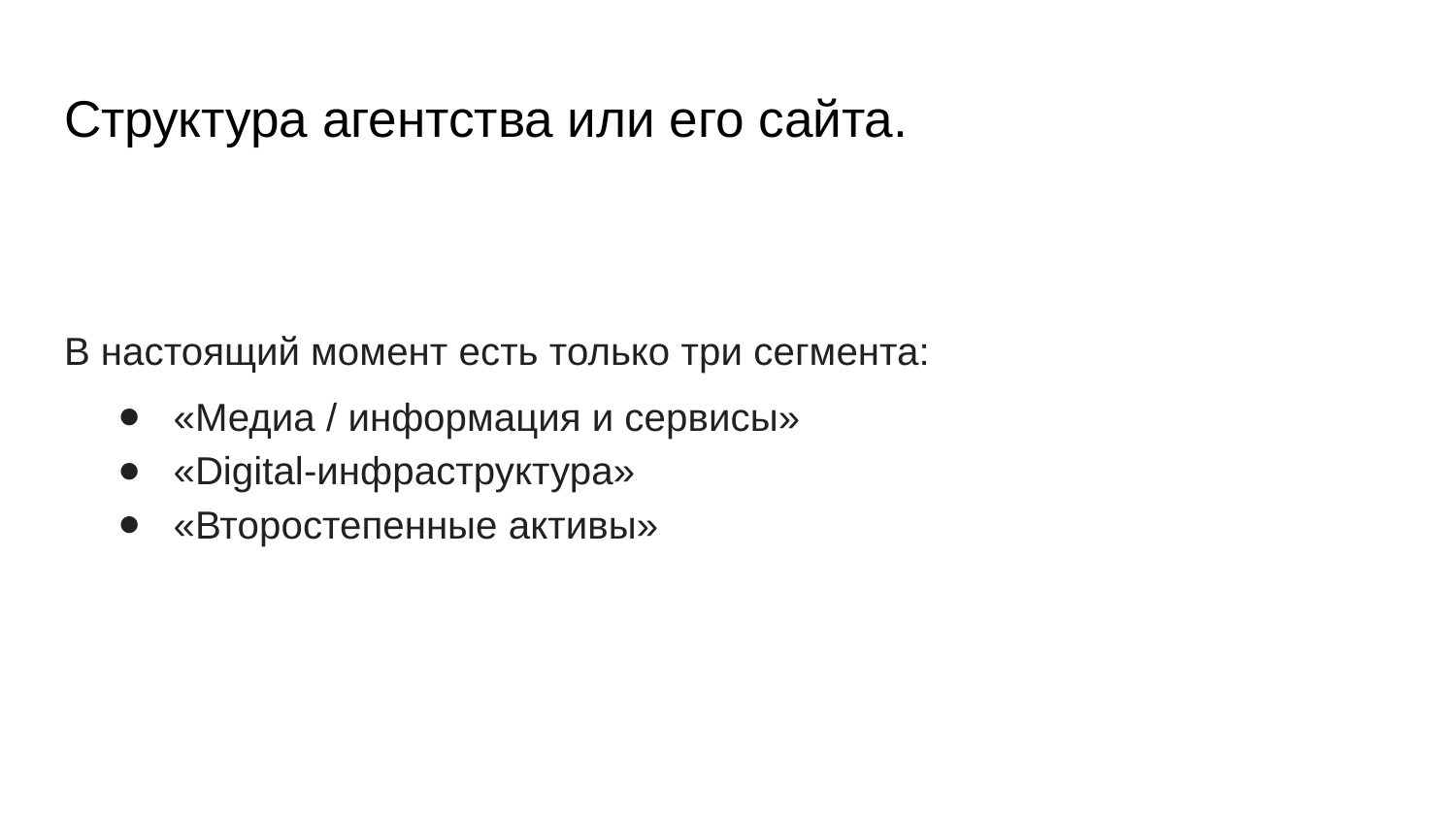

# Структура агентства или его сайта.

В настоящий момент есть только три сегмента:
«Медиа / информация и сервисы»
«Digital-инфраструктура»
«Второстепенные активы»